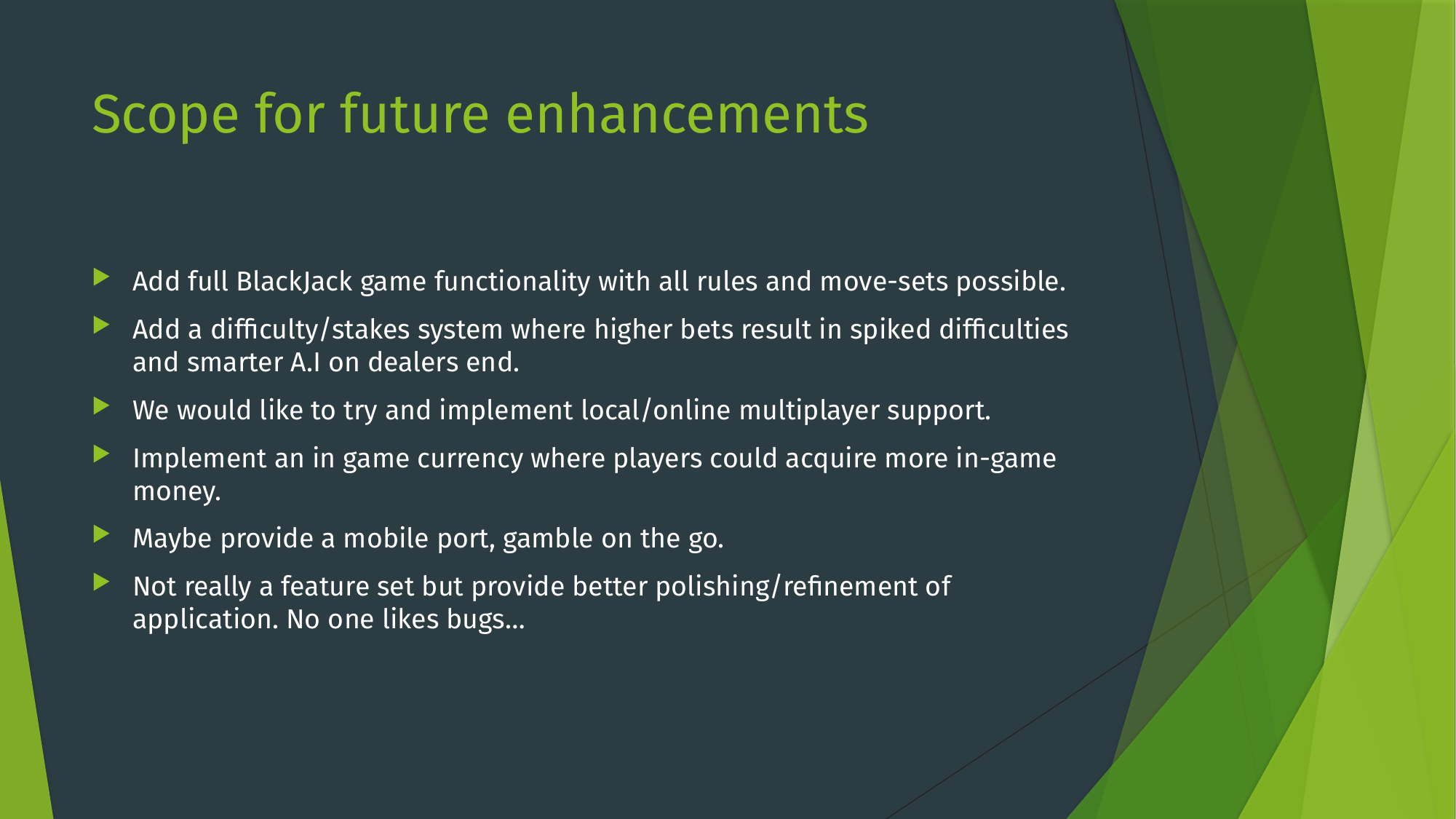

# Scope for future enhancements
Add full BlackJack game functionality with all rules and move-sets possible.
Add a difficulty/stakes system where higher bets result in spiked difficulties and smarter A.I on dealers end.
We would like to try and implement local/online multiplayer support.
Implement an in game currency where players could acquire more in-game money.
Maybe provide a mobile port, gamble on the go.
Not really a feature set but provide better polishing/refinement of application. No one likes bugs…